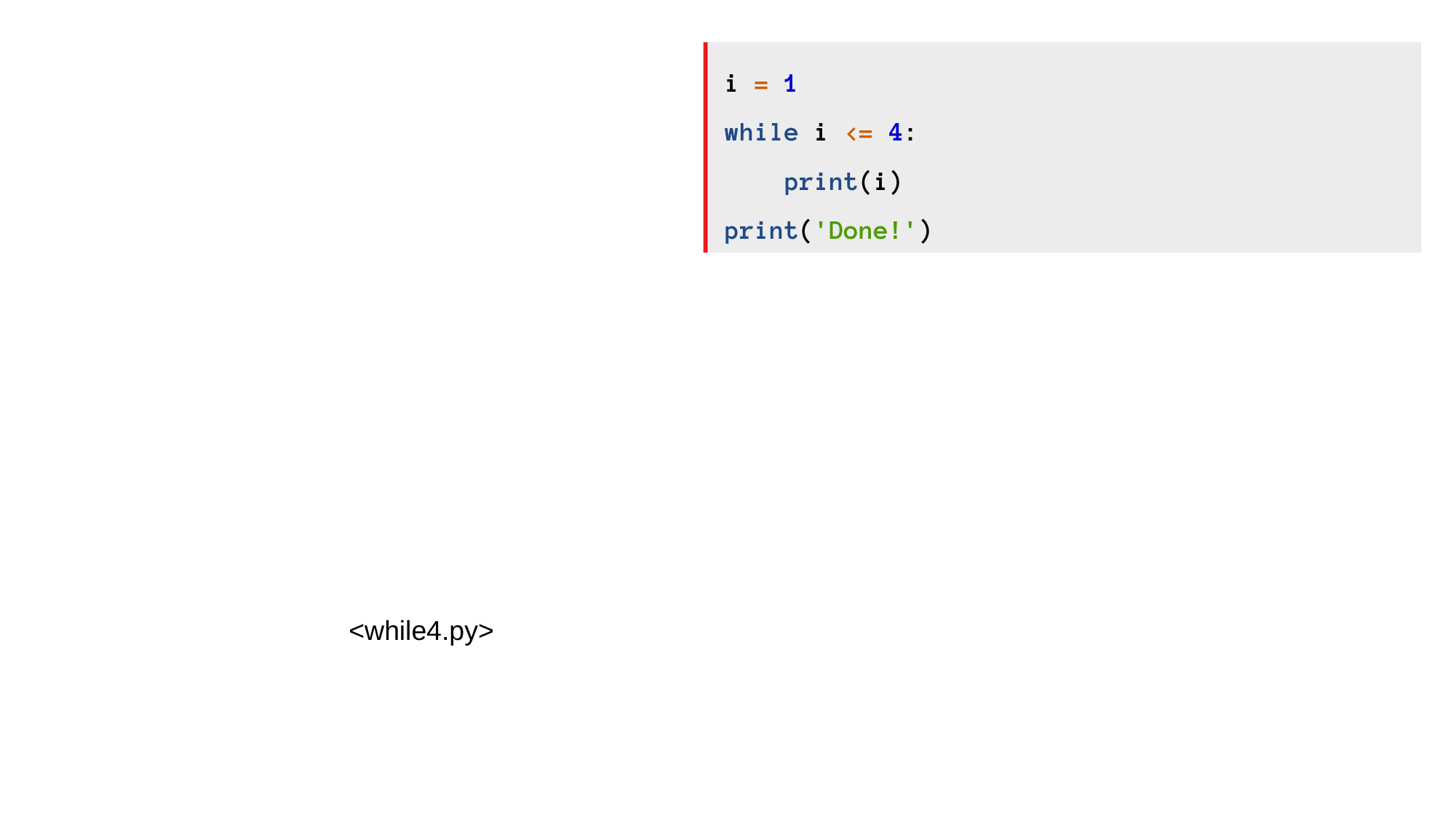

i = 1
while i <= 4:
    print(i)
print('Done!')
<while4.py>